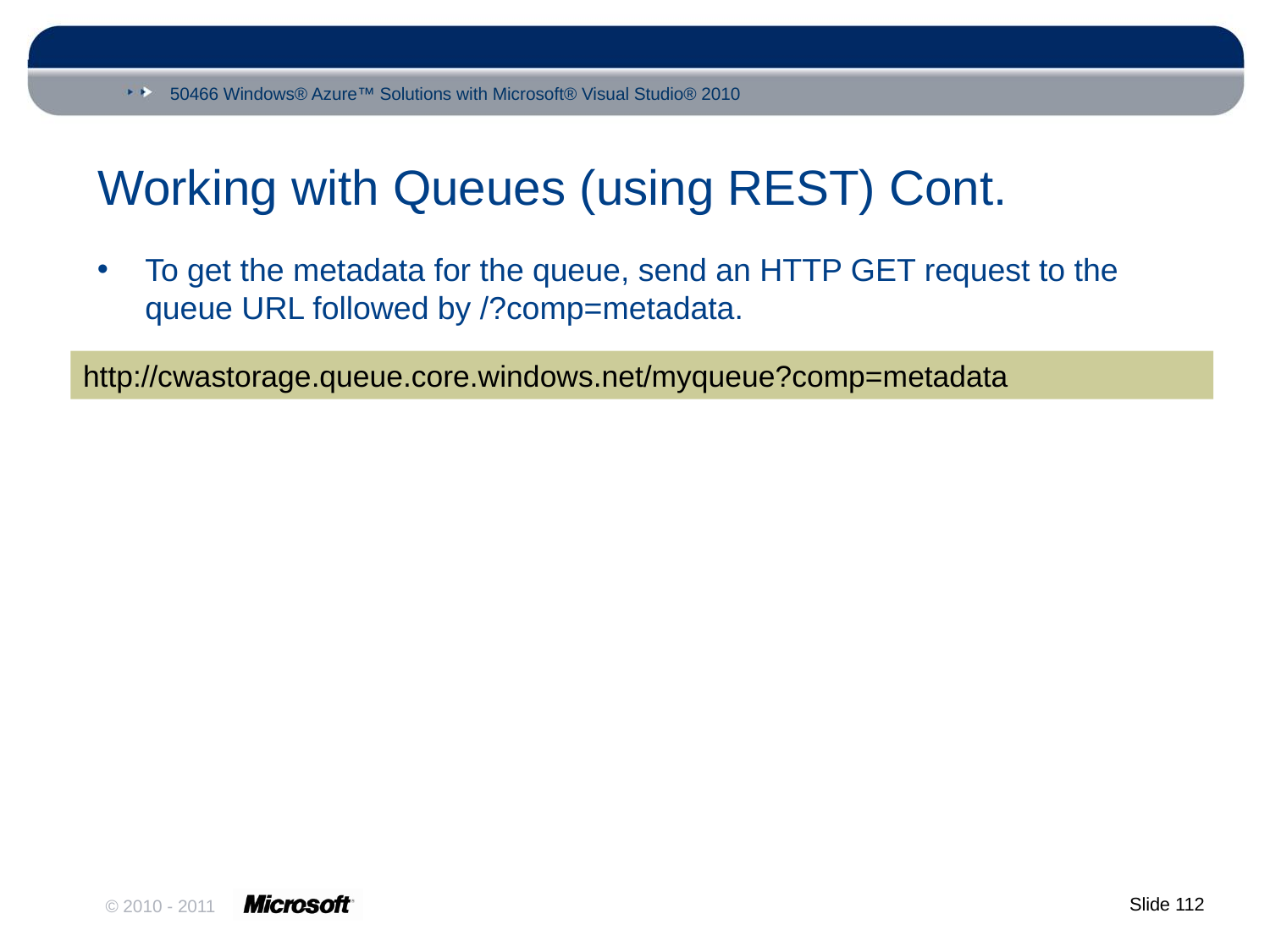

# Working with Queues (using REST) Cont.
To get the metadata for the queue, send an HTTP GET request to the queue URL followed by /?comp=metadata.

http://cwastorage.queue.core.windows.net/myqueue?comp=metadata